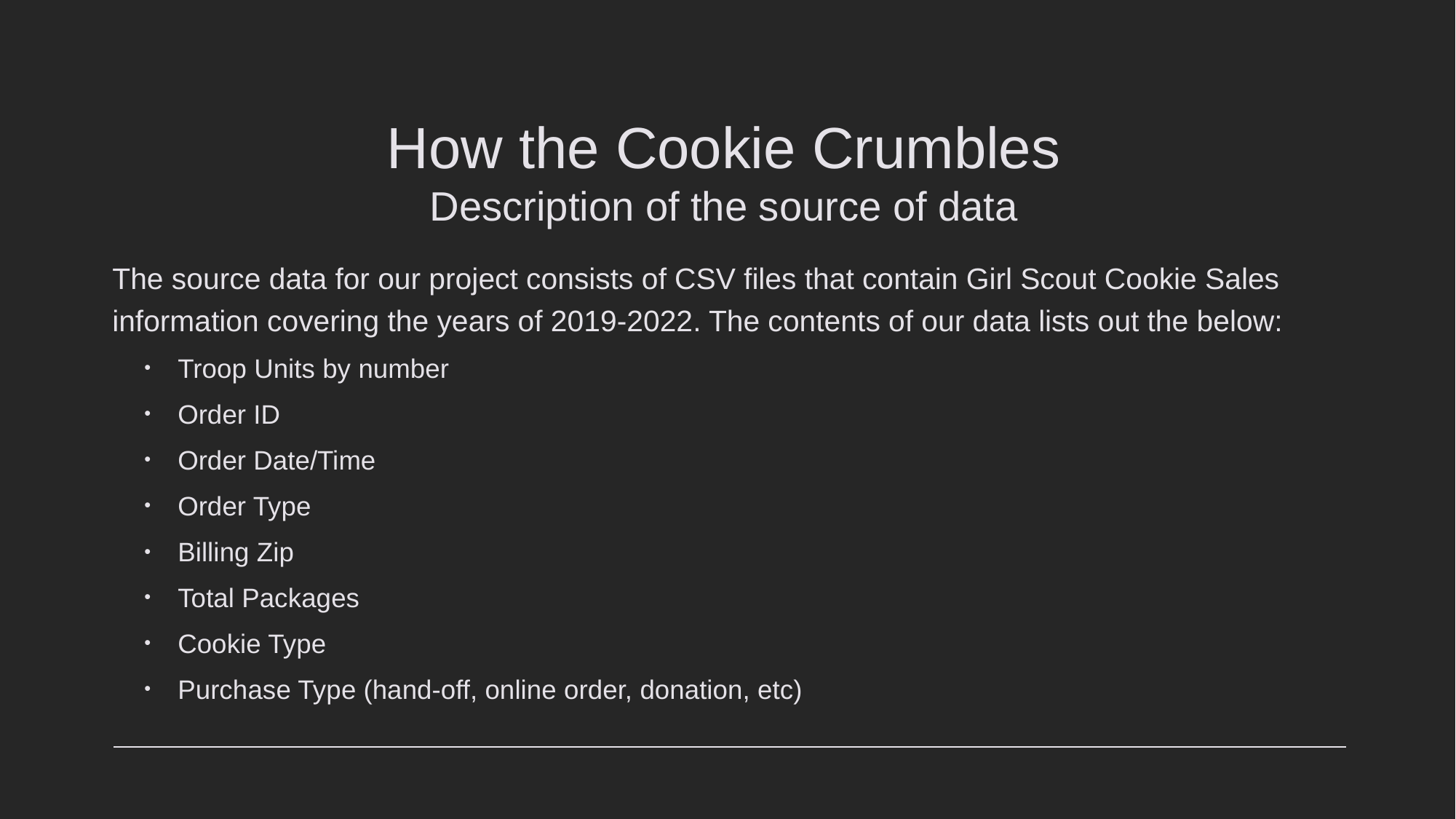

# How the Cookie Crumbles Description of the source of data
The source data for our project consists of CSV files that contain Girl Scout Cookie Sales information covering the years of 2019-2022. The contents of our data lists out the below:
Troop Units by number
Order ID
Order Date/Time
Order Type
Billing Zip
Total Packages
Cookie Type
Purchase Type (hand-off, online order, donation, etc)